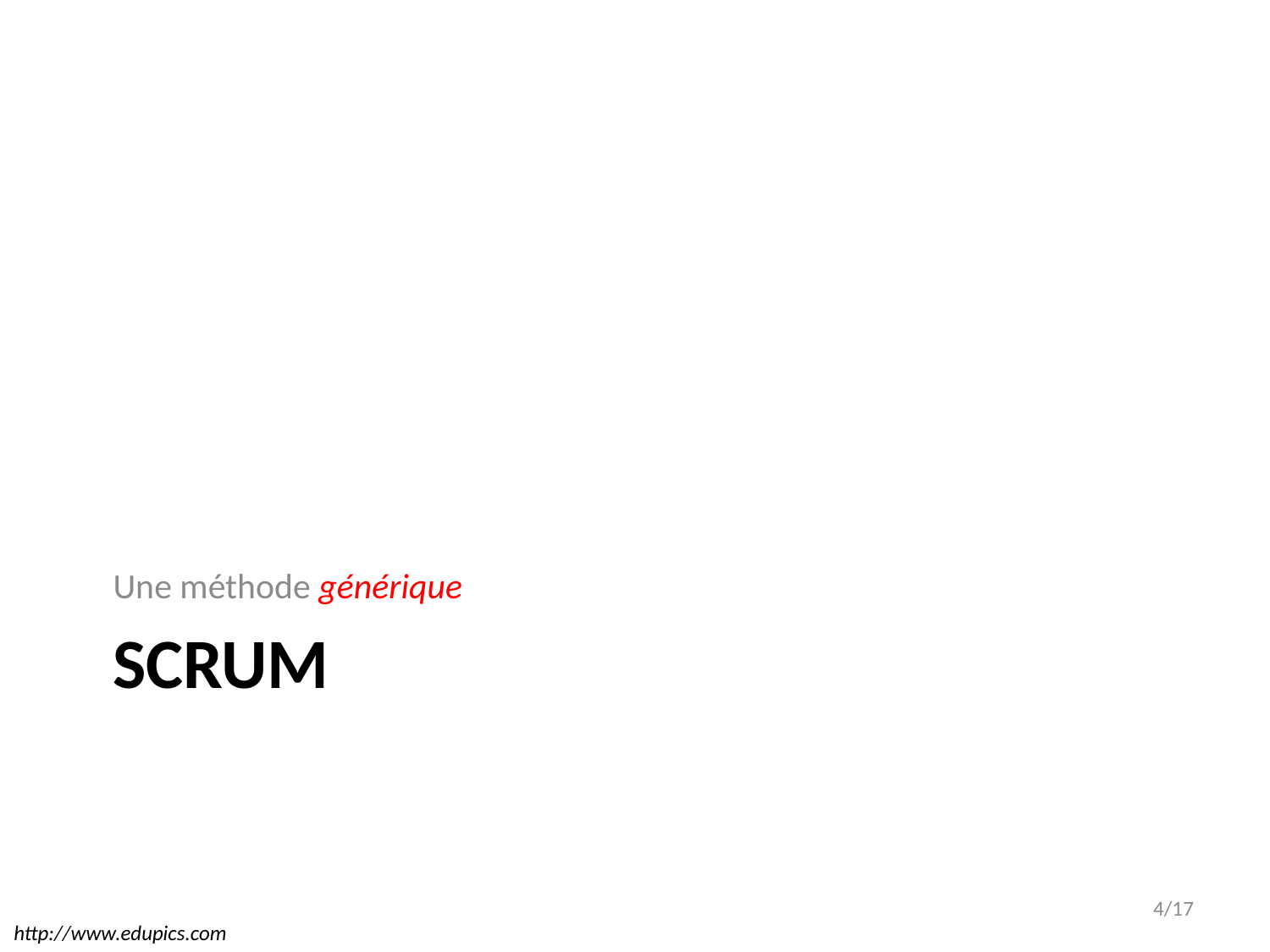

Une méthode générique
# Scrum
4/17
http://www.edupics.com